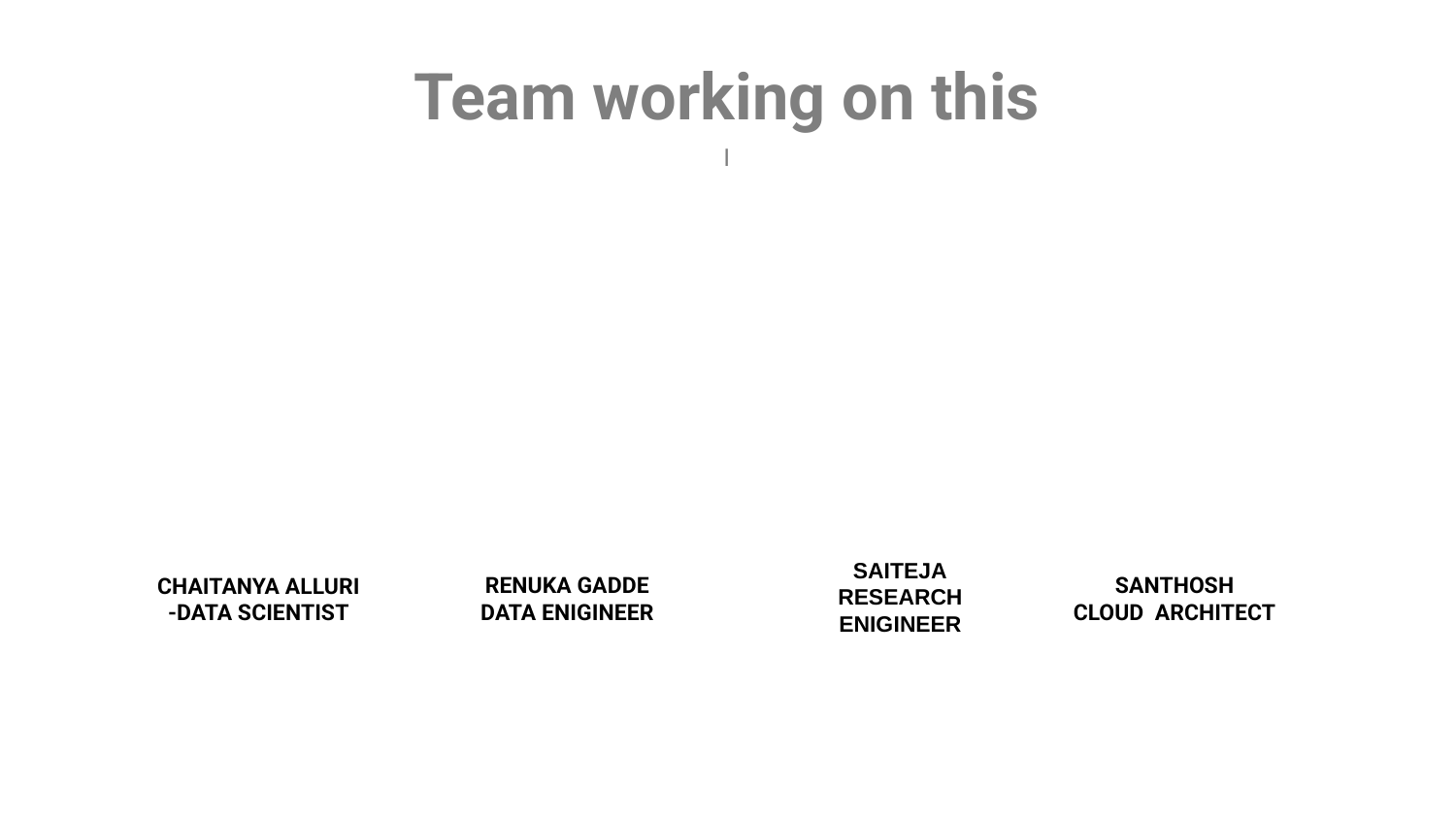

# Team working on this
I

SAITEJA
RESEARCH ENIGINEER

RENUKA GADDE
DATA ENIGINEER
SANTHOSH
CLOUD  ARCHITECT
CHAITANYA ALLURI
-DATA SCIENTIST